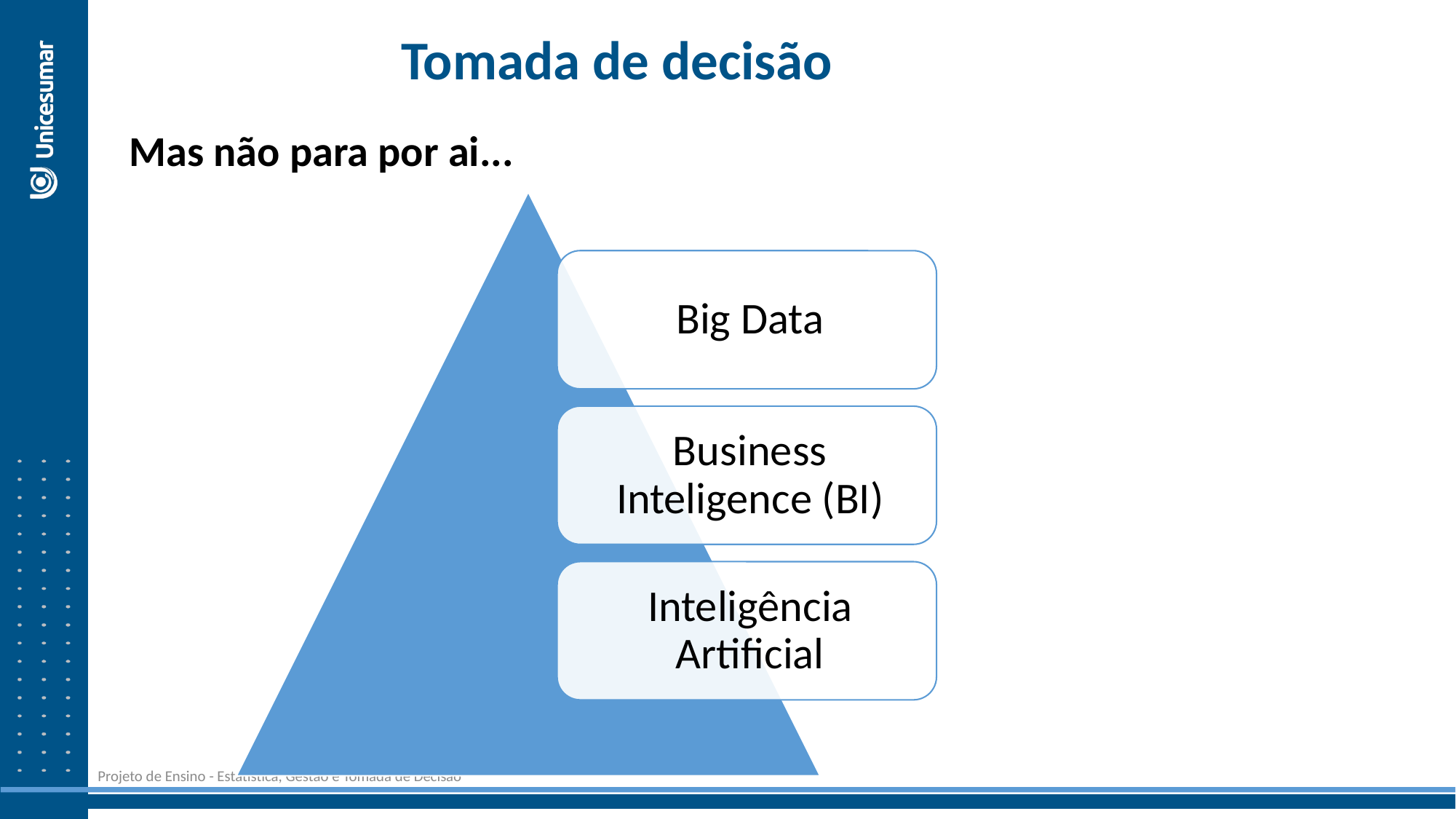

Tomada de decisão
Mas não para por ai...
Big Data
Business Inteligence (BI)
Inteligência Artificial
Projeto de Ensino - Estatística, Gestão e Tomada de Decisão